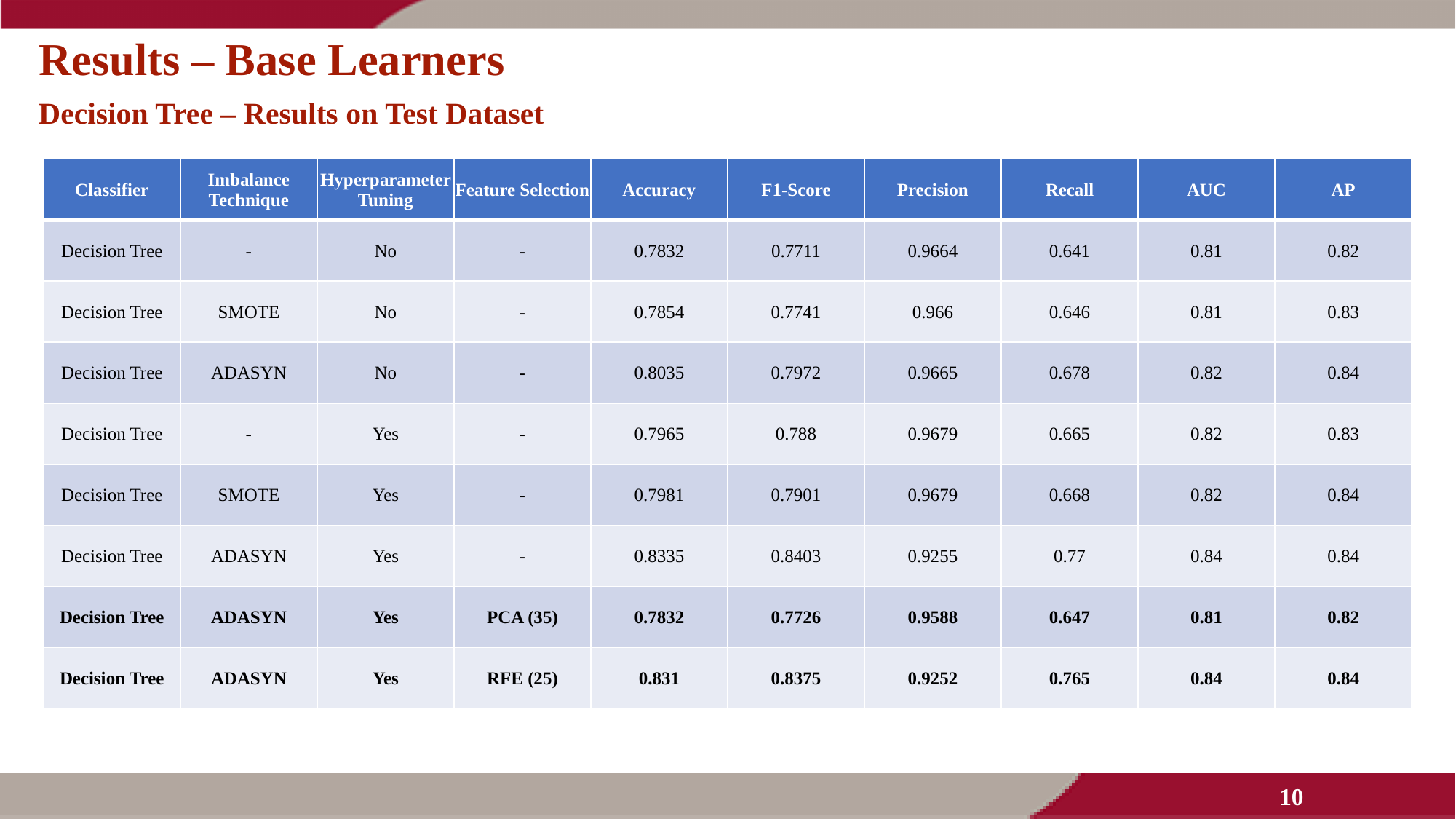

# Results – Base Learners
Decision Tree – Results on Test Dataset

| Classifier | Imbalance Technique | Hyperparameter Tuning | Feature Selection | Accuracy | F1-Score | Precision | Recall | AUC | AP |
| --- | --- | --- | --- | --- | --- | --- | --- | --- | --- |
| Decision Tree | - | No | - | 0.7832 | 0.7711 | 0.9664 | 0.641 | 0.81 | 0.82 |
| Decision Tree | SMOTE | No | - | 0.7854 | 0.7741 | 0.966 | 0.646 | 0.81 | 0.83 |
| Decision Tree | ADASYN | No | - | 0.8035 | 0.7972 | 0.9665 | 0.678 | 0.82 | 0.84 |
| Decision Tree | - | Yes | - | 0.7965 | 0.788 | 0.9679 | 0.665 | 0.82 | 0.83 |
| Decision Tree | SMOTE | Yes | - | 0.7981 | 0.7901 | 0.9679 | 0.668 | 0.82 | 0.84 |
| Decision Tree | ADASYN | Yes | - | 0.8335 | 0.8403 | 0.9255 | 0.77 | 0.84 | 0.84 |
| Decision Tree | ADASYN | Yes | PCA (35) | 0.7832 | 0.7726 | 0.9588 | 0.647 | 0.81 | 0.82 |
| Decision Tree | ADASYN | Yes | RFE (25) | 0.831 | 0.8375 | 0.9252 | 0.765 | 0.84 | 0.84 |
10